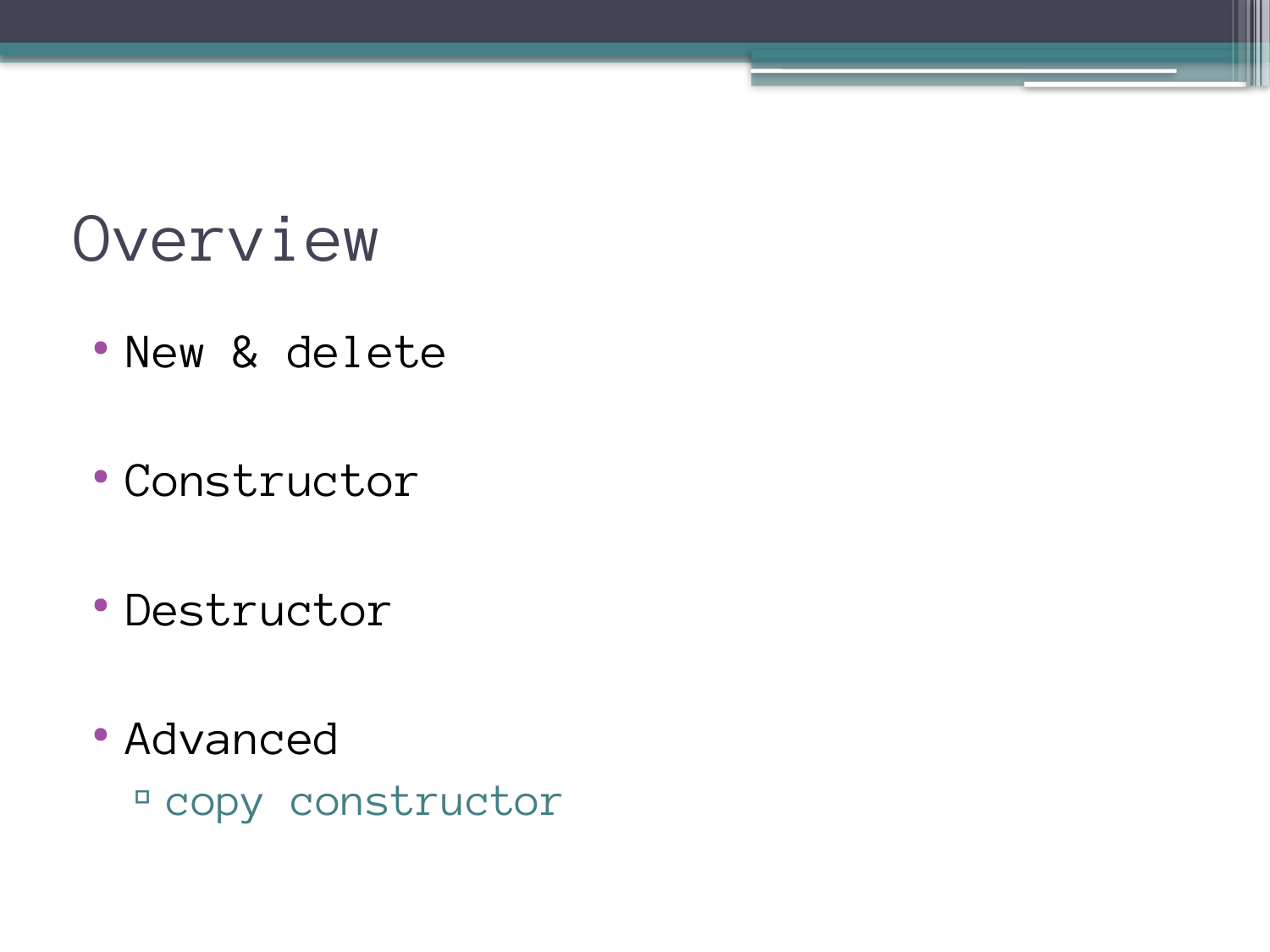

# Overview
New & delete

Constructor

Destructor

Advanced
copy constructor